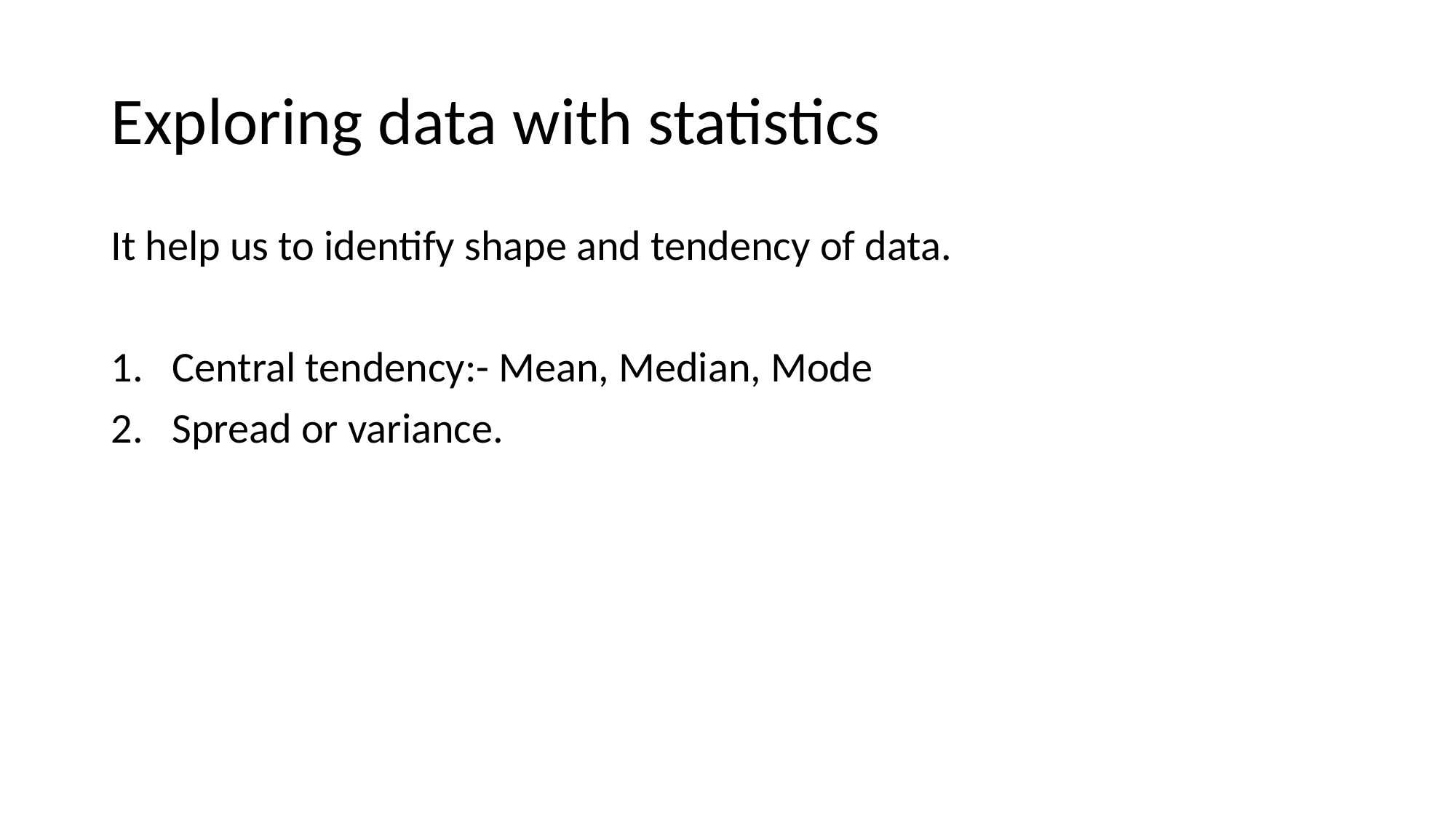

# Exploring data with statistics
It help us to identify shape and tendency of data.

Central tendency:- Mean, Median, Mode
Spread or variance.